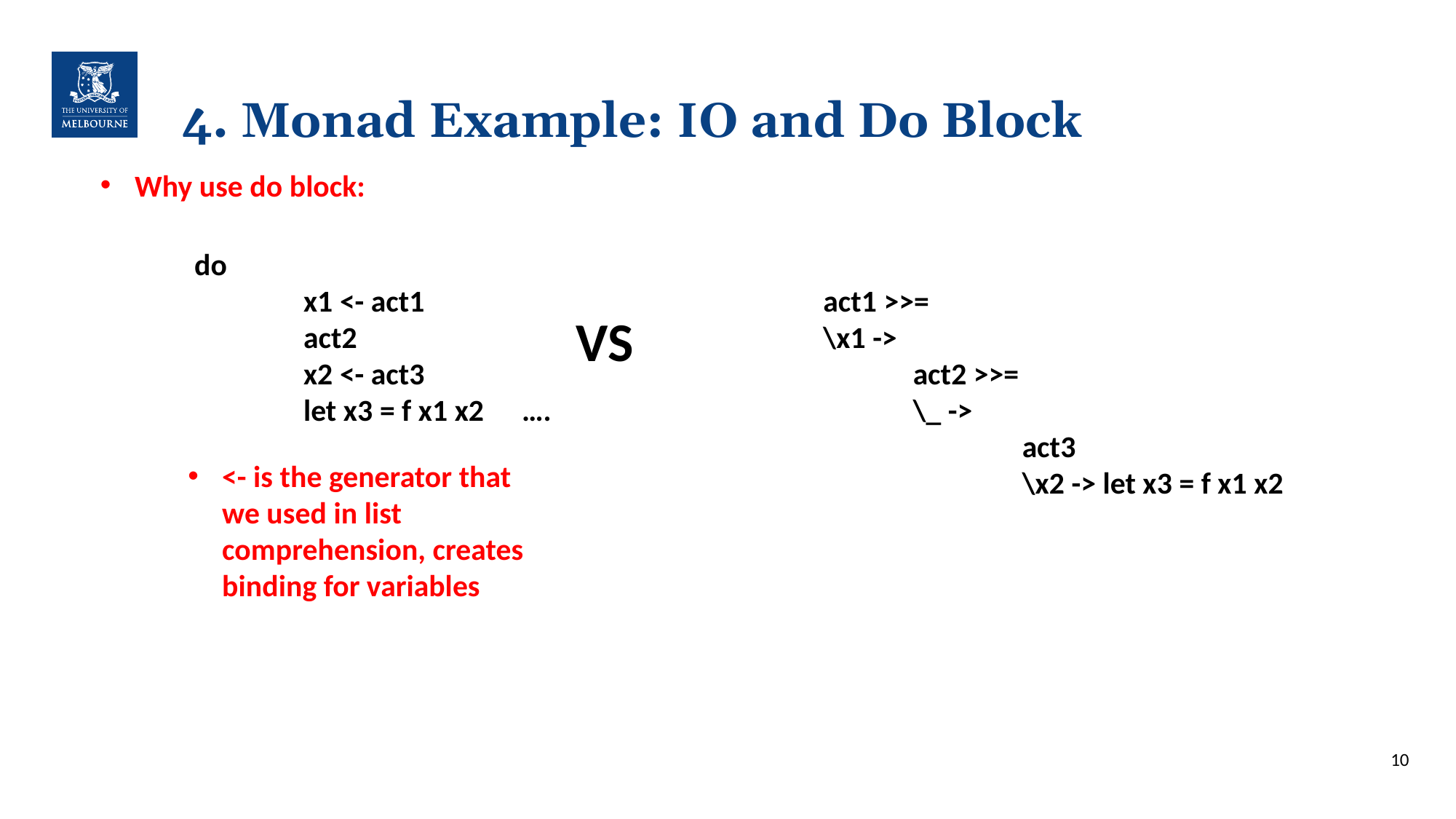

# 4. Monad Example: IO and Do Block
Why use do block:
do
	x1 <- act1
	act2
	x2 <- act3
	let x3 = f x1 x2    	….

	act1 >>=
	\x1 ->
	             act2 >>=
	             \_ ->
		             act3
		             \x2 -> let x3 = f x1 x2
VS
<- is the generator that we used in list comprehension, creates binding for variables
10